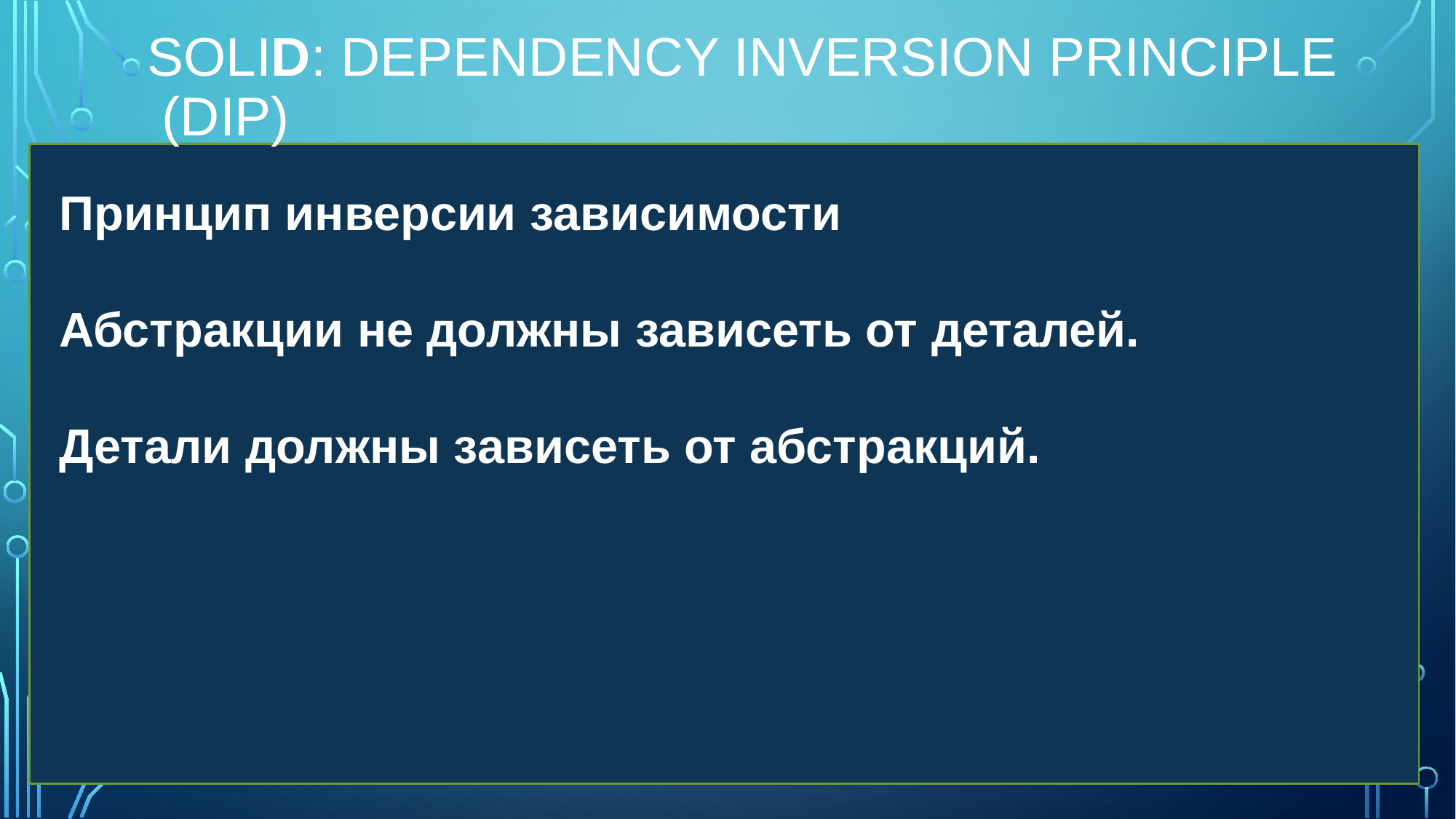

# SOLID: Dependency Inversion Principle​ (DIP)

Принцип инверсии зависимости

Абстракции не должны зависеть от деталей.

Детали должны зависеть от абстракций.